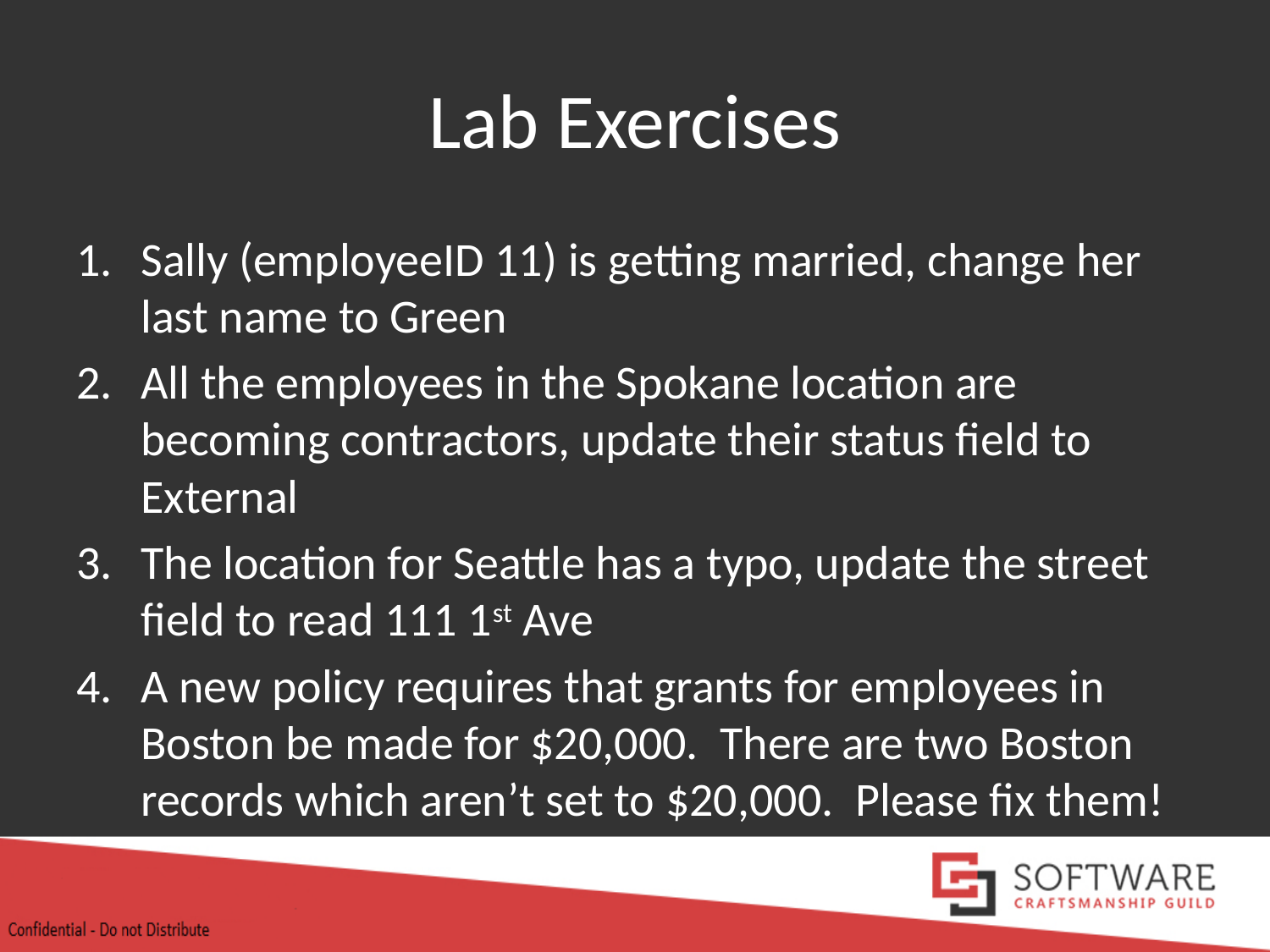

# Lab Exercises
Sally (employeeID 11) is getting married, change her last name to Green
All the employees in the Spokane location are becoming contractors, update their status field to External
The location for Seattle has a typo, update the street field to read 111 1st Ave
A new policy requires that grants for employees in Boston be made for $20,000.  There are two Boston records which aren’t set to $20,000.  Please fix them!